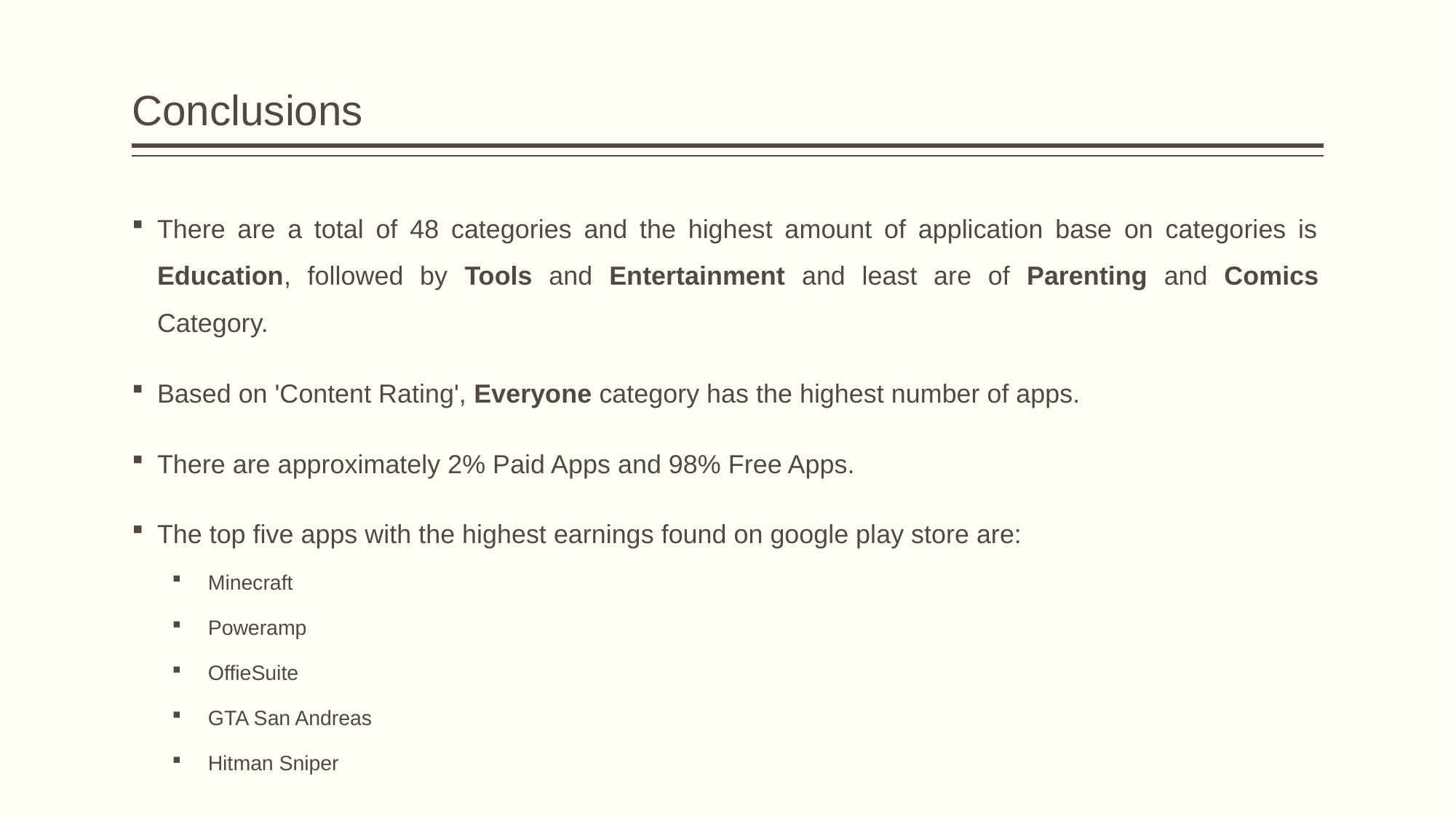

# Conclusions
There are a total of 48 categories and the highest amount of application base on categories is Education, followed by Tools and Entertainment and least are of Parenting and Comics Category.
Based on 'Content Rating', Everyone category has the highest number of apps.
There are approximately 2% Paid Apps and 98% Free Apps.
The top five apps with the highest earnings found on google play store are:
Minecraft
Poweramp
OffieSuite
GTA San Andreas
Hitman Sniper